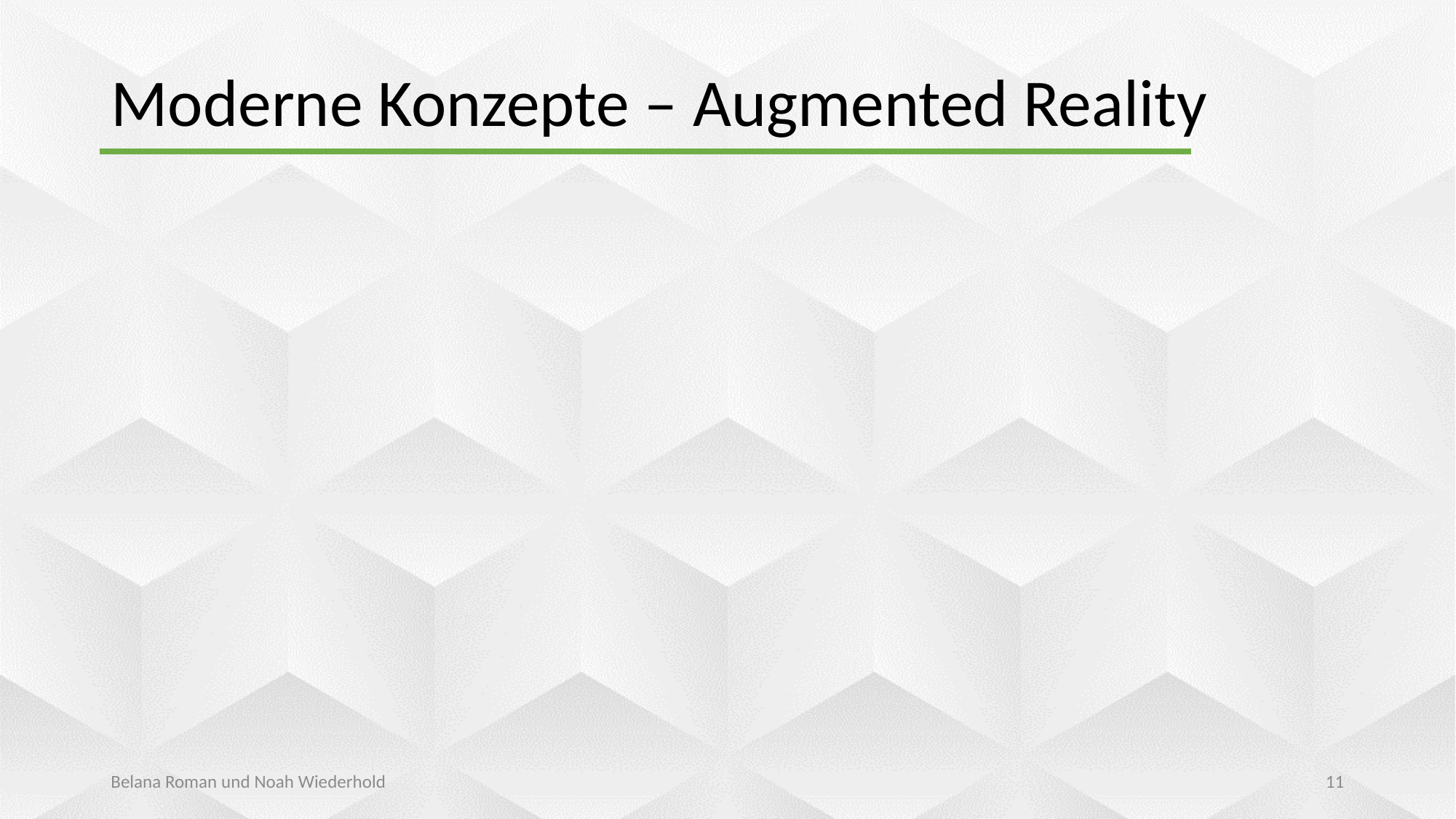

# Moderne Konzepte – Augmented Reality

Belana Roman und Noah Wiederhold
11